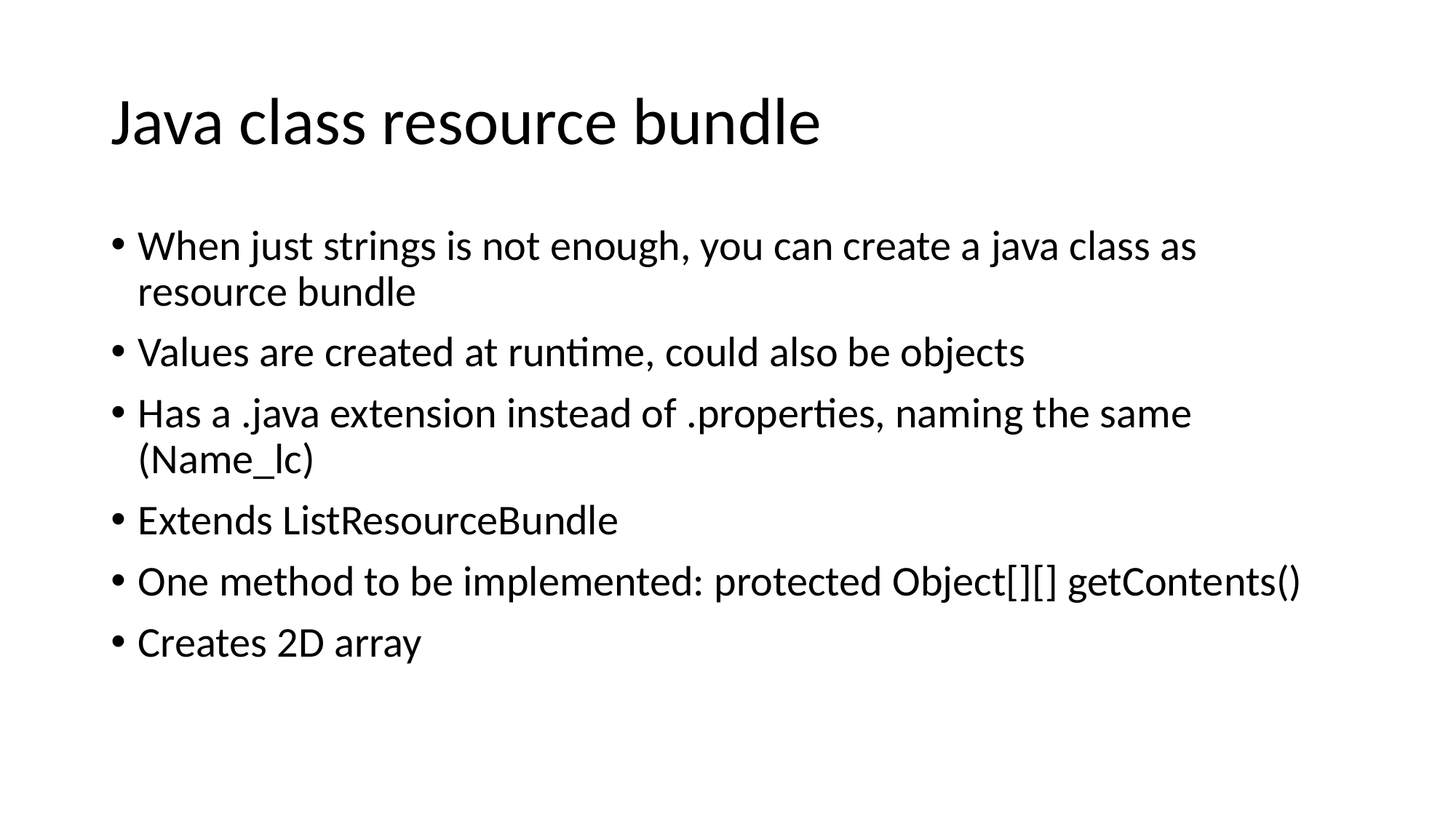

# Java class resource bundle
When just strings is not enough, you can create a java class as resource bundle
Values are created at runtime, could also be objects
Has a .java extension instead of .properties, naming the same (Name_lc)
Extends ListResourceBundle
One method to be implemented: protected Object[][] getContents()
Creates 2D array